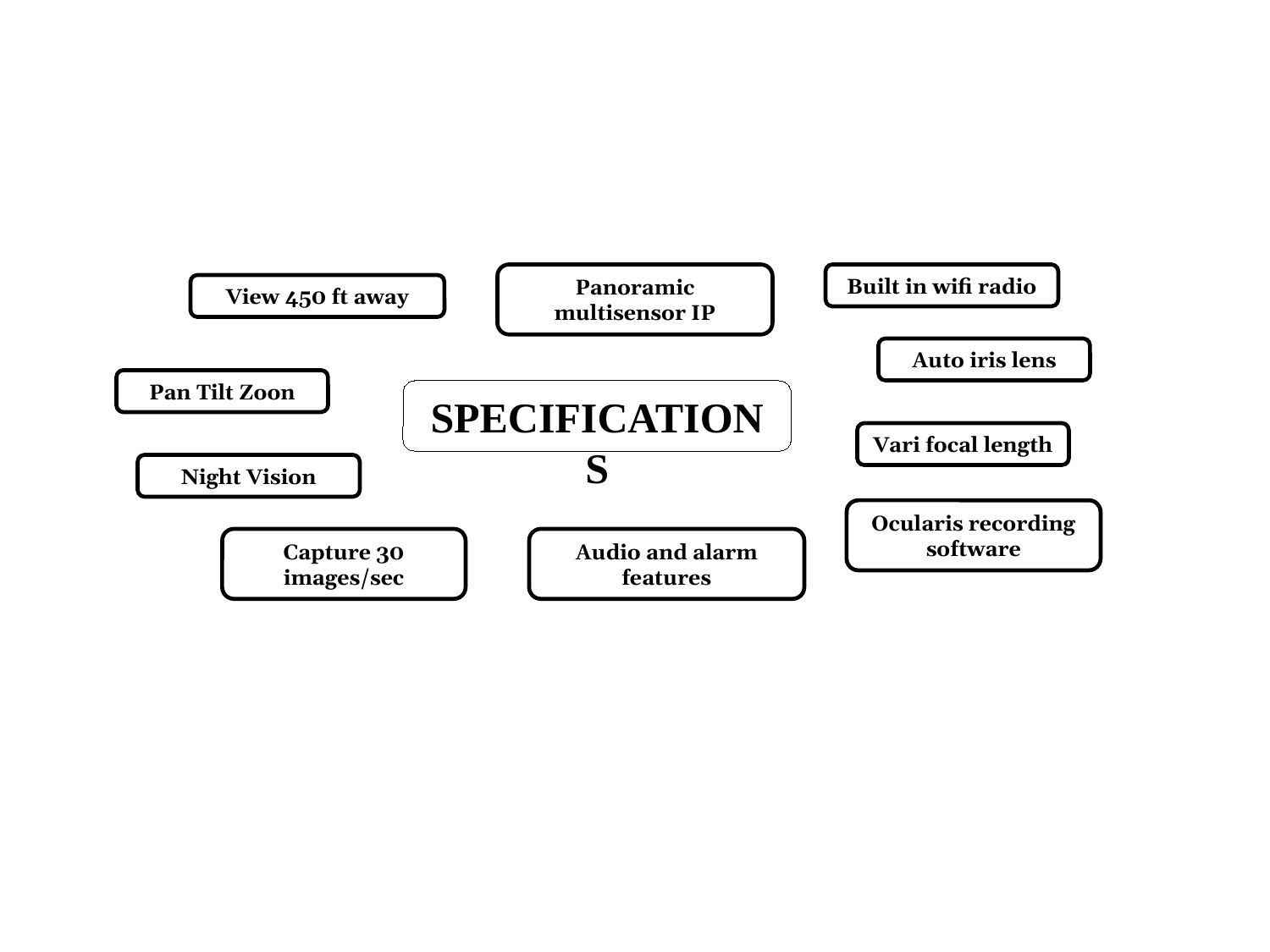

Panoramic multisensor IP
Built in wifi radio
View 450 ft away
Auto iris lens
Pan Tilt Zoon
SPECIFICATIONS
Vari focal length
Night Vision
Ocularis recording software
Capture 30 images/sec
Audio and alarm features